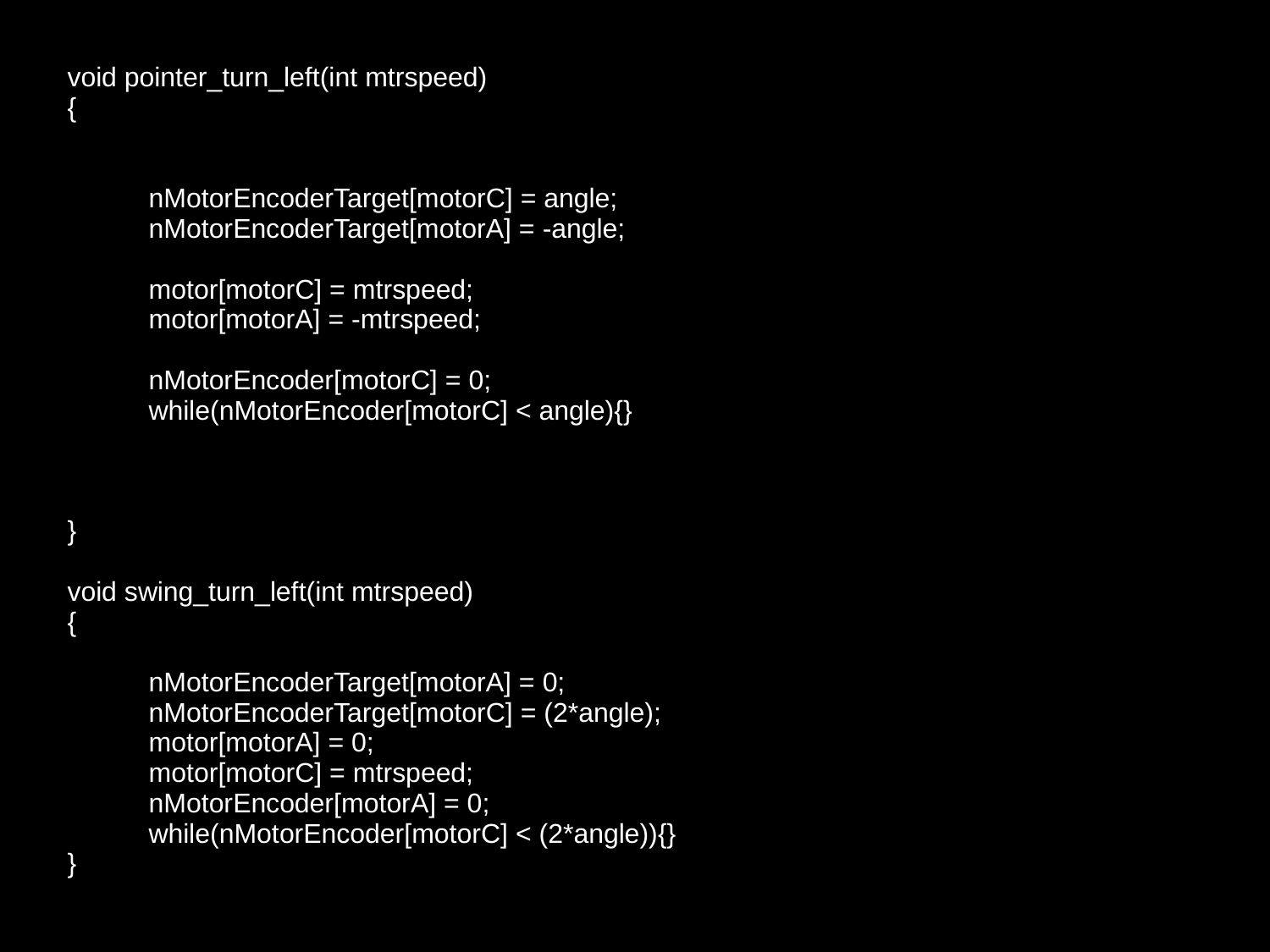

void pointer_turn_left(int mtrspeed)
{

	nMotorEncoderTarget[motorC] = angle;
	nMotorEncoderTarget[motorA] = -angle;

	motor[motorC] = mtrspeed;
	motor[motorA] = -mtrspeed;

	nMotorEncoder[motorC] = 0;
	while(nMotorEncoder[motorC] < angle){}

}

void swing_turn_left(int mtrspeed)
{

	nMotorEncoderTarget[motorA] = 0;
	nMotorEncoderTarget[motorC] = (2*angle);
	motor[motorA] = 0;
	motor[motorC] = mtrspeed;
	nMotorEncoder[motorA] = 0;
	while(nMotorEncoder[motorC] < (2*angle)){}
}